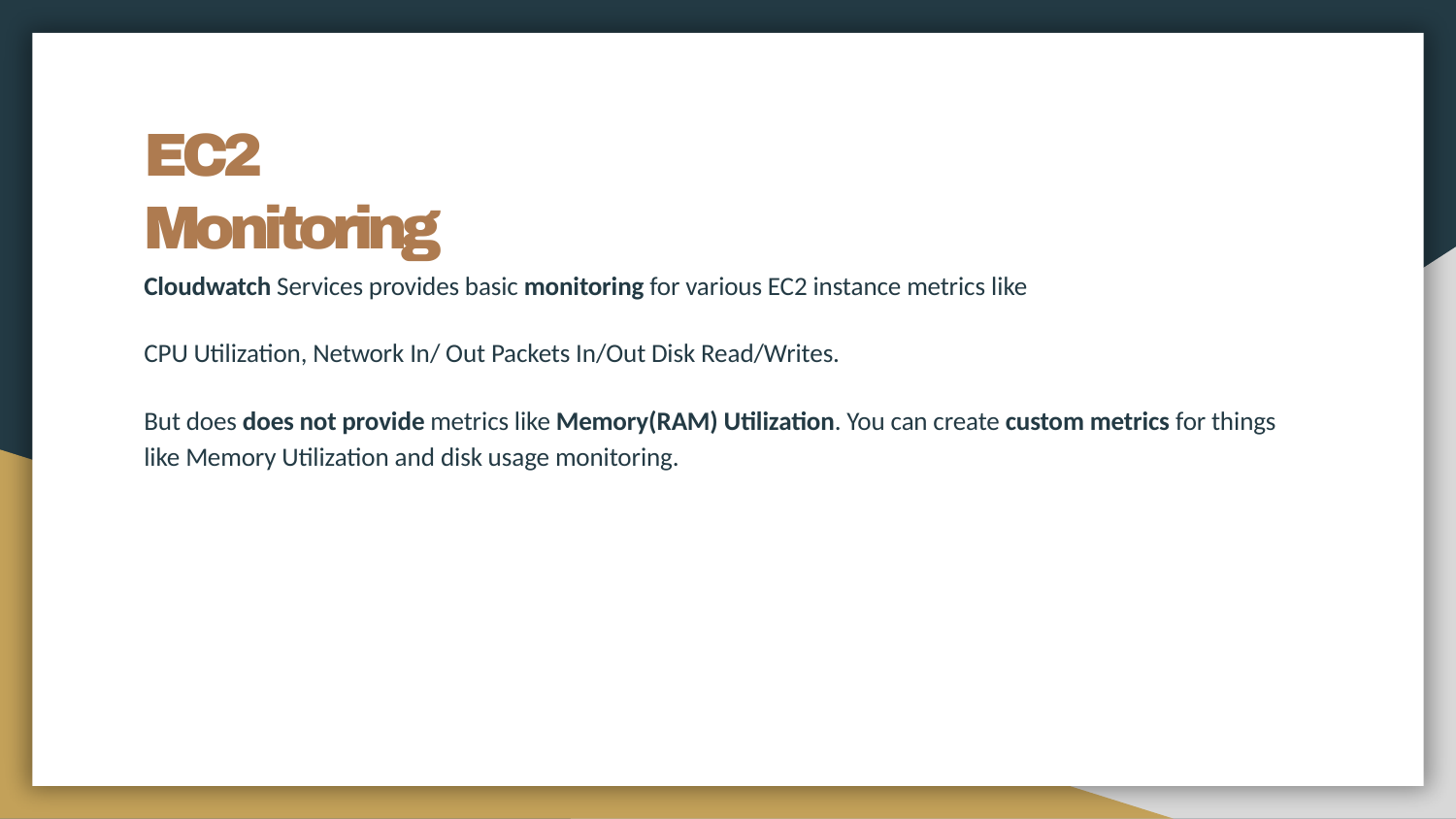

# EC2 Monitoring
Cloudwatch Services provides basic monitoring for various EC2 instance metrics like

CPU Utilization, Network In/ Out Packets In/Out Disk Read/Writes.

But does does not provide metrics like Memory(RAM) Utilization. You can create custom metrics for things  like Memory Utilization and disk usage monitoring.